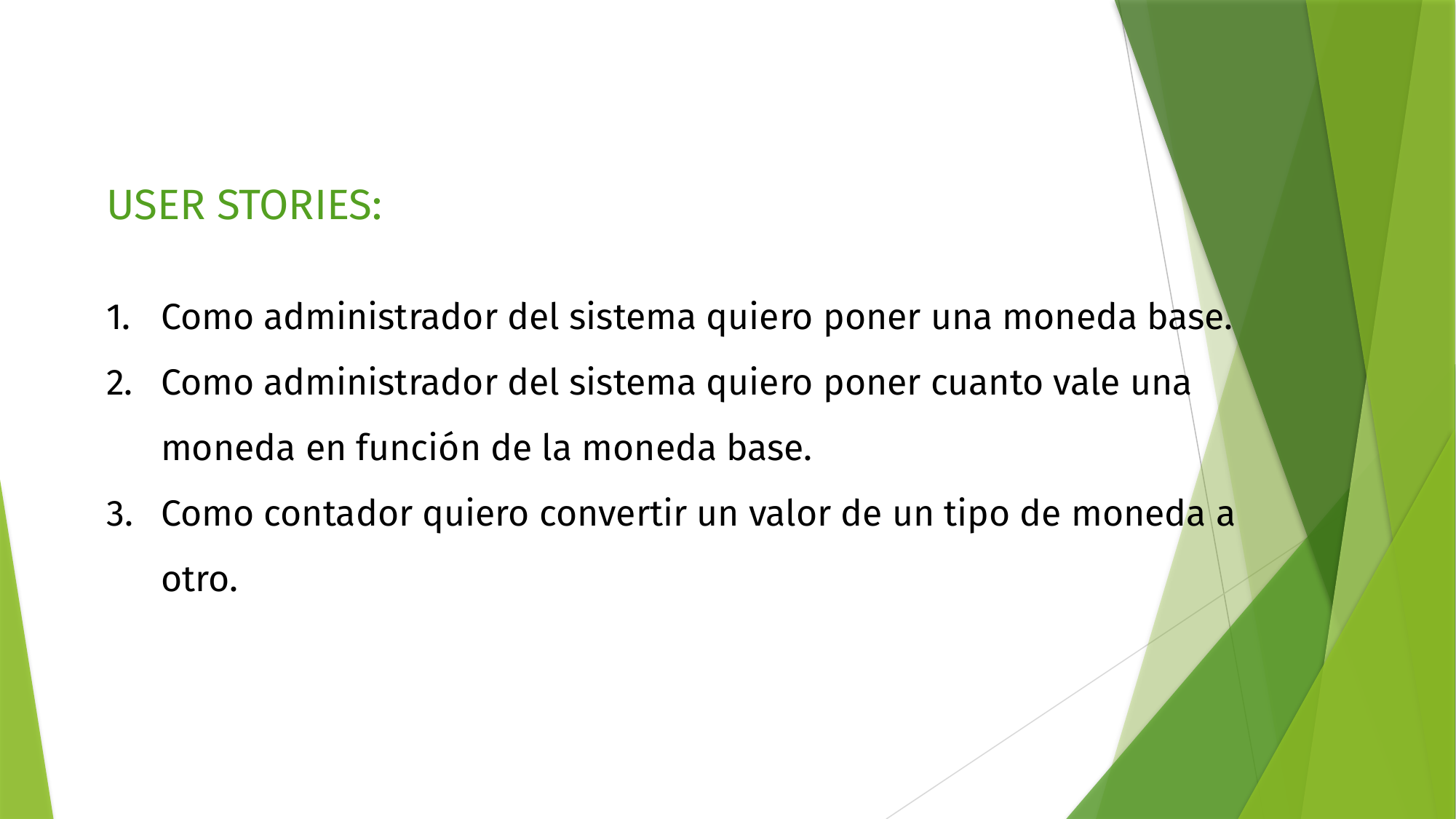

USER STORIES:

Como administrador del sistema quiero poner una moneda base.
Como administrador del sistema quiero poner cuanto vale una moneda en función de la moneda base.
Como contador quiero convertir un valor de un tipo de moneda a otro.